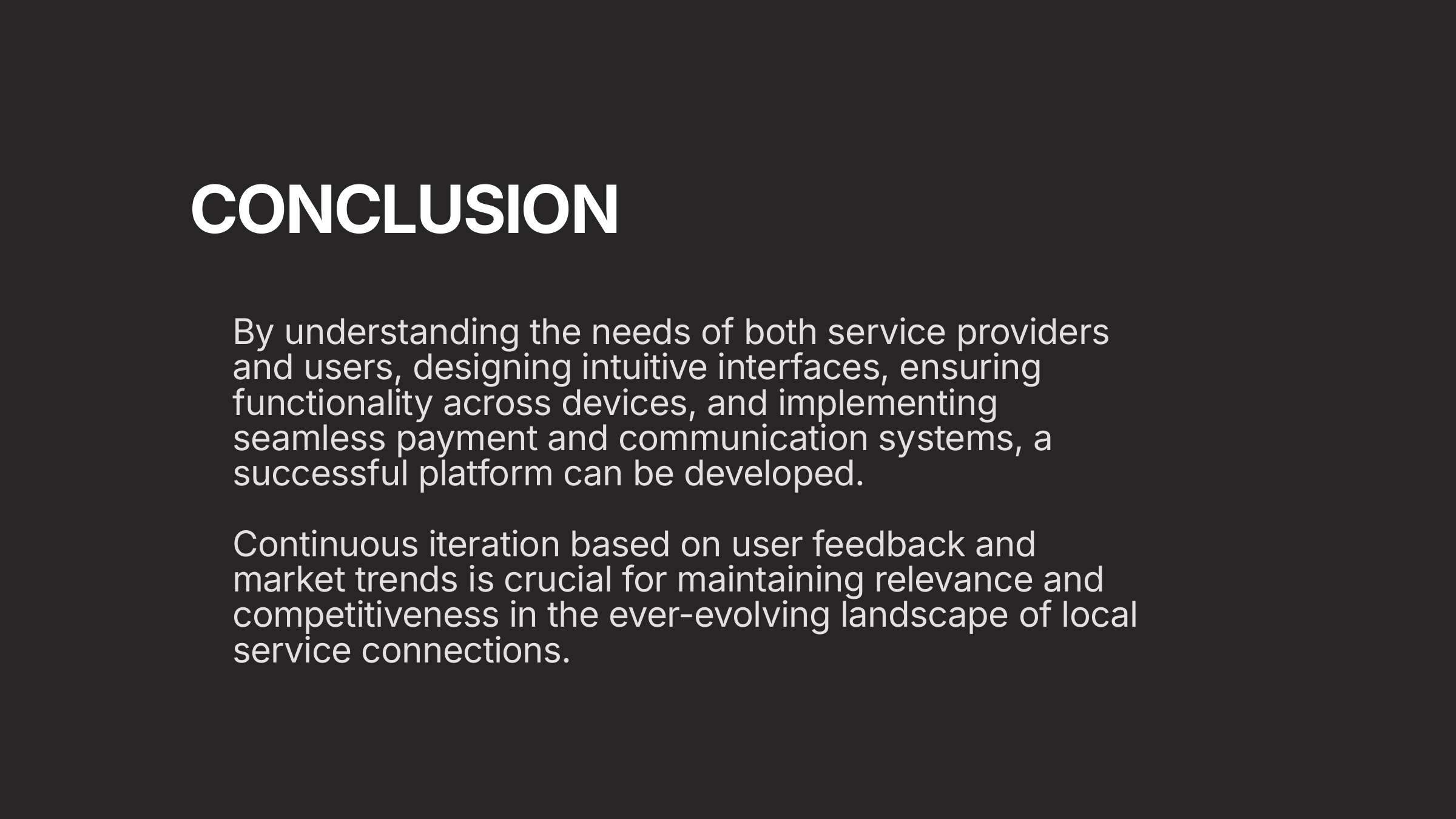

CONCLUSION
By understanding the needs of both service providers and users, designing intuitive interfaces, ensuring functionality across devices, and implementing seamless payment and communication systems, a successful platform can be developed.

Continuous iteration based on user feedback and market trends is crucial for maintaining relevance and competitiveness in the ever-evolving landscape of local service connections.